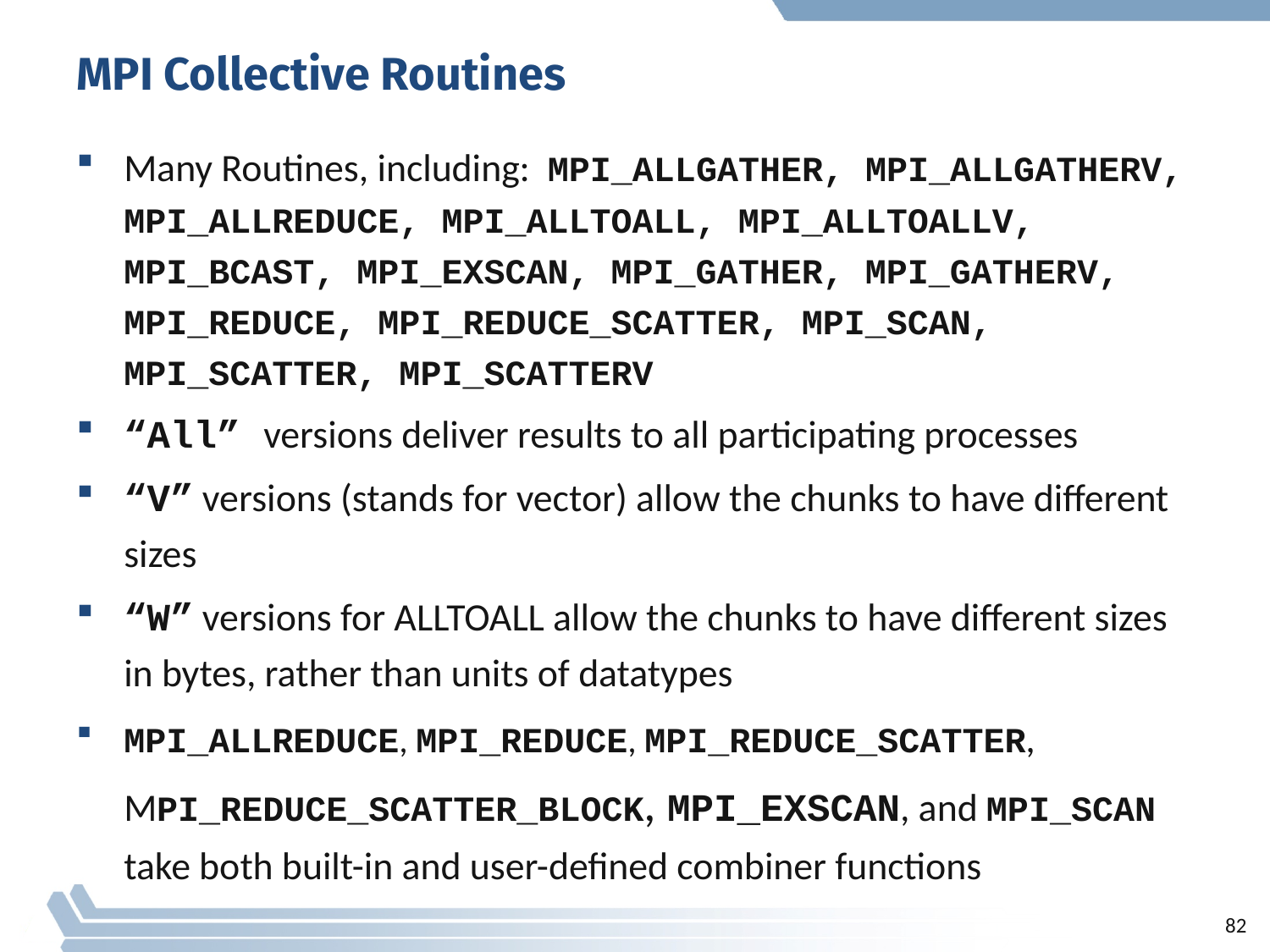

# MPI Collective Routines
Many Routines, including:  MPI_ALLGATHER, MPI_ALLGATHERV, MPI_ALLREDUCE, MPI_ALLTOALL, MPI_ALLTOALLV, MPI_BCAST, MPI_EXSCAN, MPI_GATHER, MPI_GATHERV, MPI_REDUCE, MPI_REDUCE_SCATTER, MPI_SCAN, MPI_SCATTER, MPI_SCATTERV
“All” versions deliver results to all participating processes
“V” versions (stands for vector) allow the chunks to have different sizes
“W” versions for ALLTOALL allow the chunks to have different sizes in bytes, rather than units of datatypes
MPI_ALLREDUCE, MPI_REDUCE, MPI_REDUCE_SCATTER, MPI_REDUCE_SCATTER_BLOCK, MPI_EXSCAN, and MPI_SCAN take both built-in and user-defined combiner functions
82